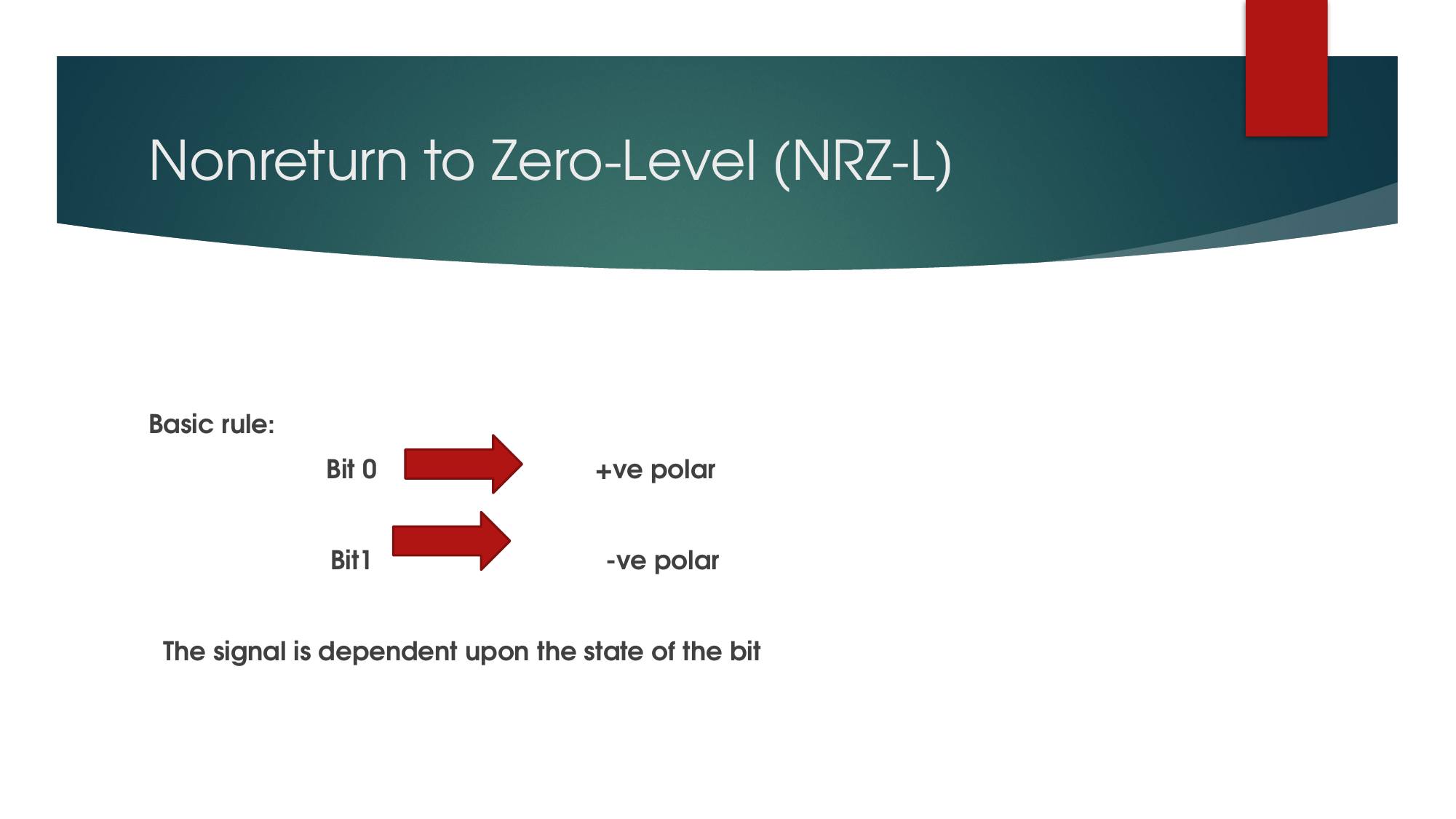

# Nonreturn to Zero-Level (NRZ-L)

Basic rule:
                         Bit 0                              +ve polar

                         Bit1                                -ve polar

  The signal is dependent upon the state of the bit